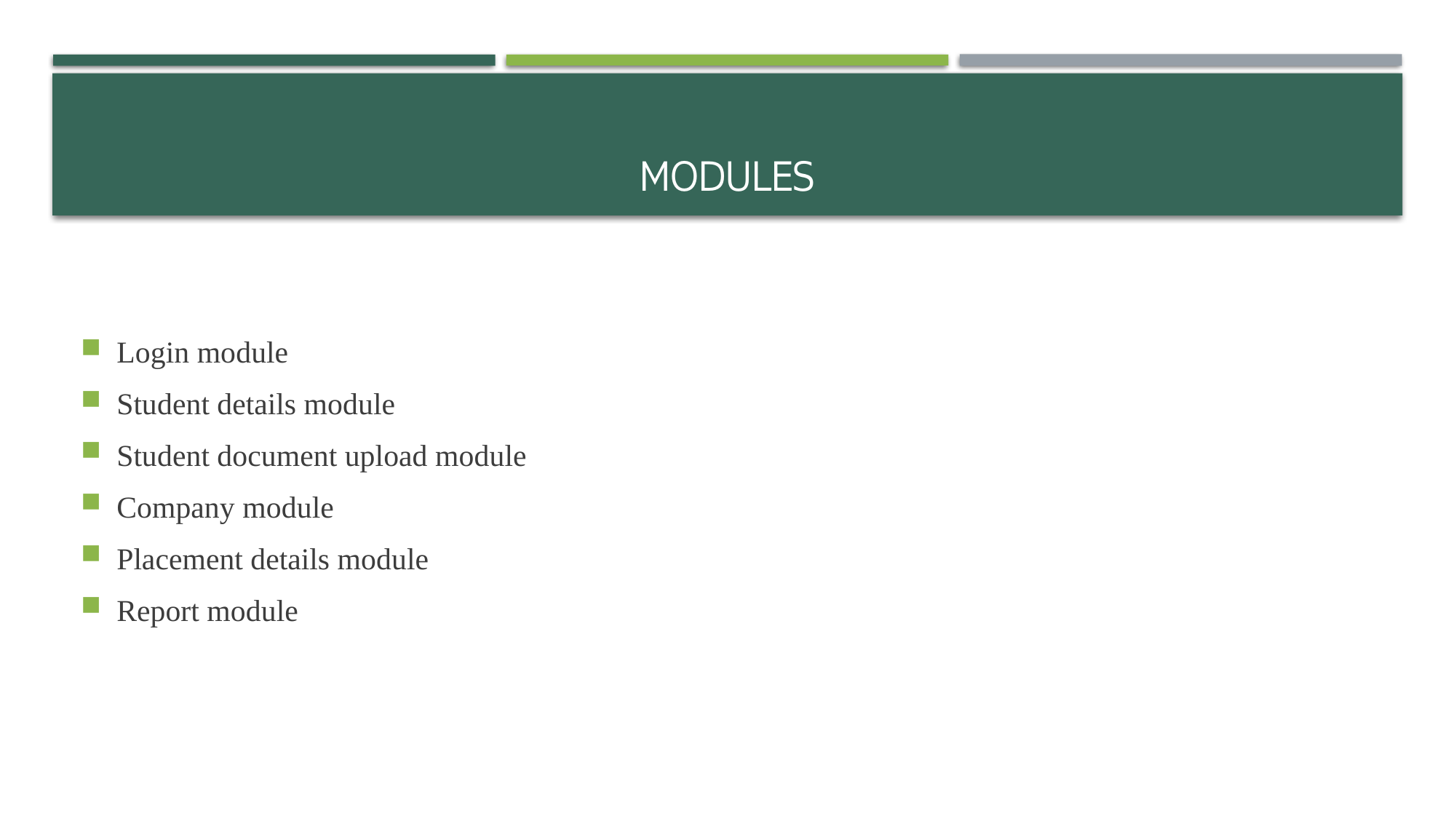

# MODULES
Login module
Student details module
Student document upload module
Company module
Placement details module
Report module